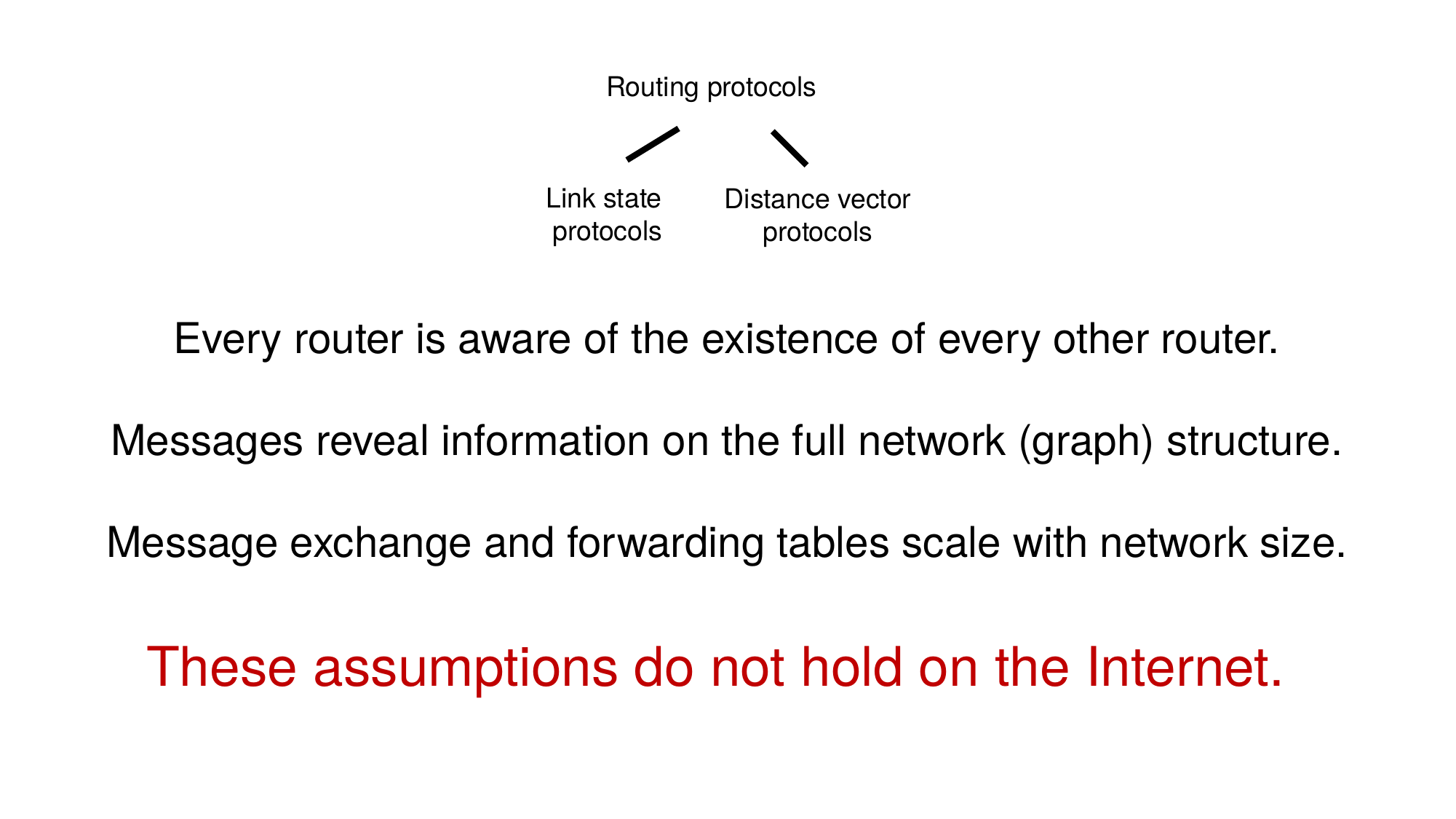

Routing protocols
Link state
protocols
Distance vector protocols
Every router is aware of the existence of every other router.

Messages reveal information on the full network (graph) structure.

Message exchange and forwarding tables scale with network size.

These assumptions do not hold on the Internet.